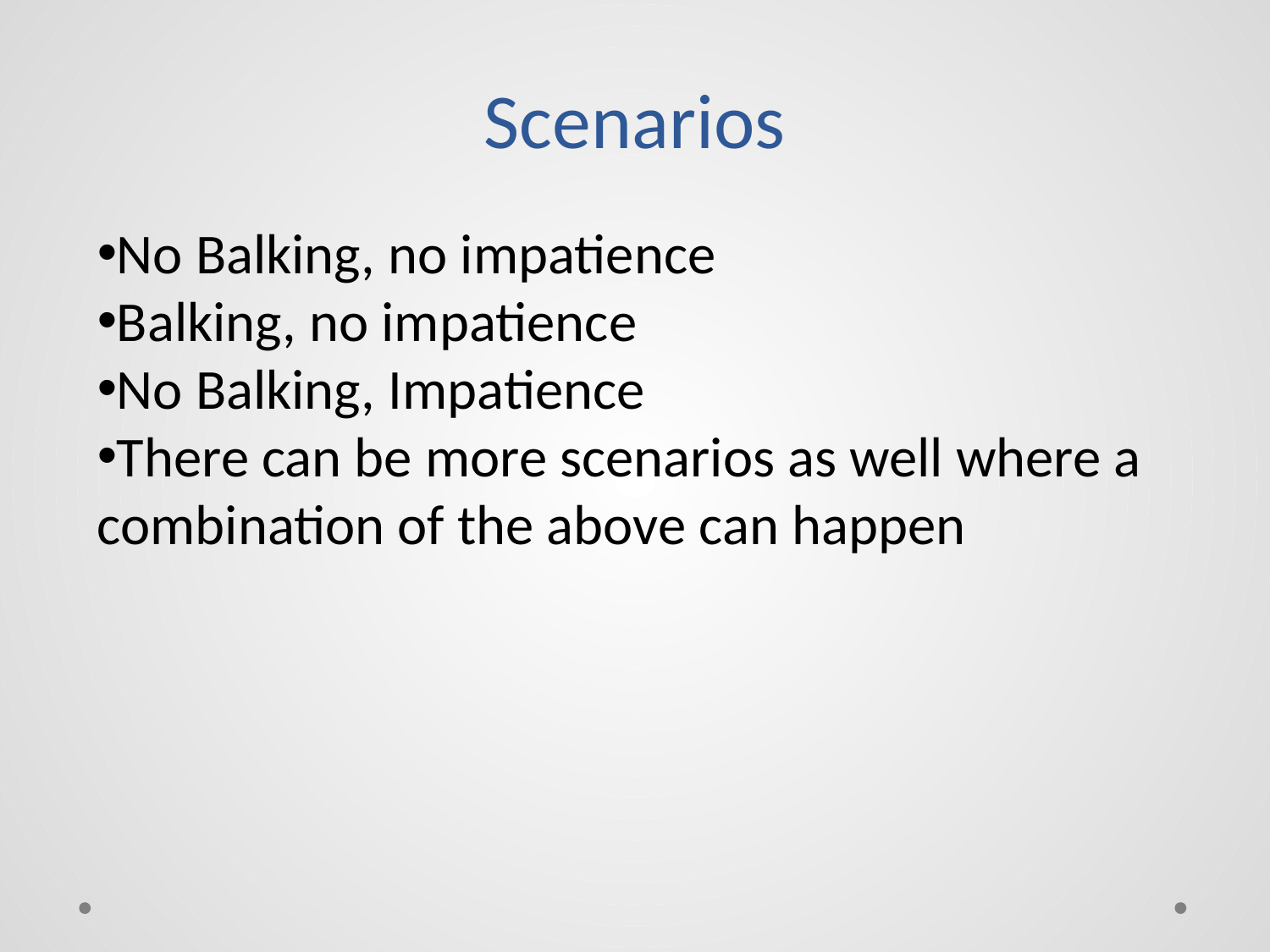

Scenarios
No Balking, no impatience
Balking, no impatience
No Balking, Impatience
There can be more scenarios as well where a combination of the above can happen